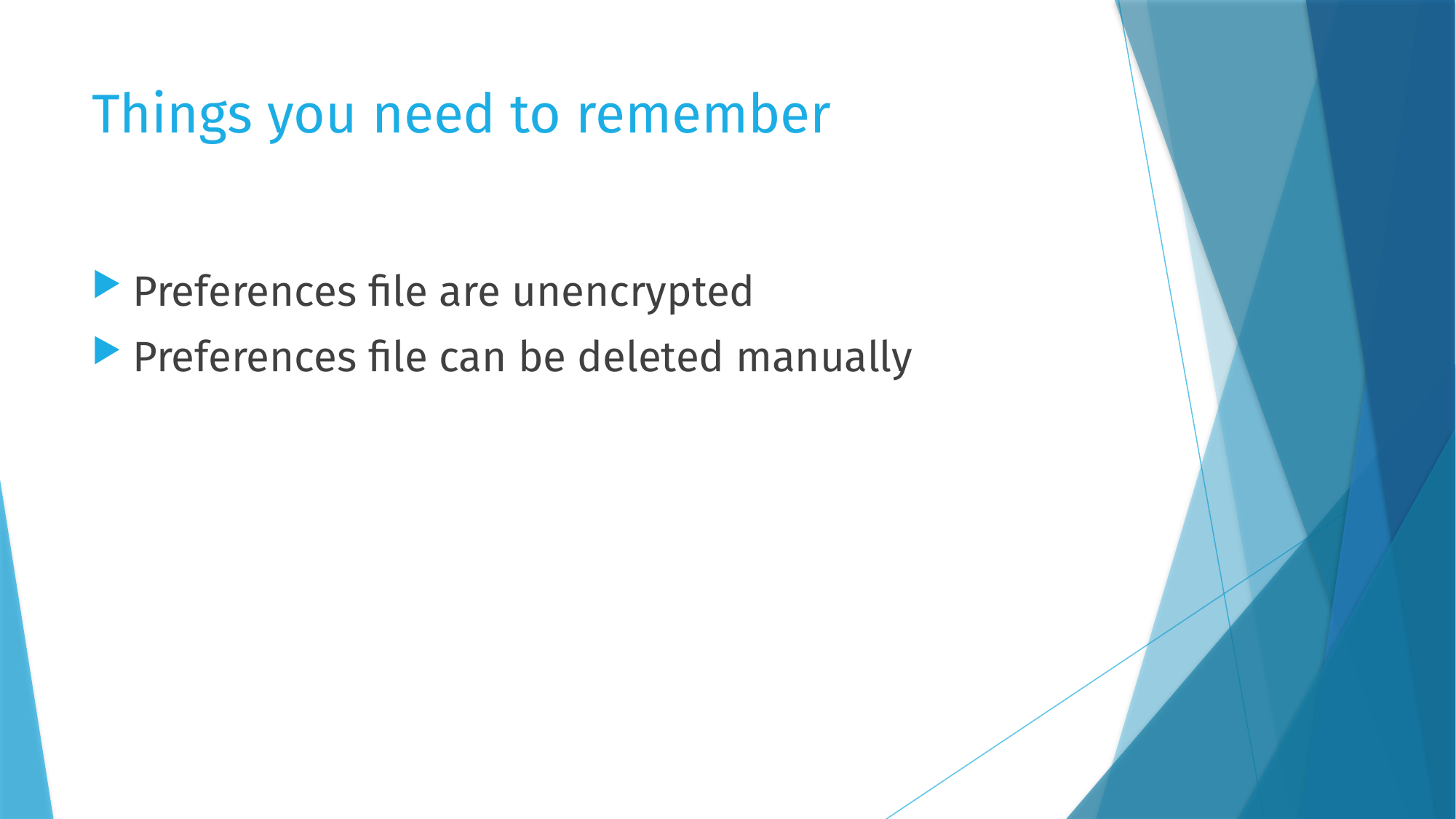

# Things you need to remember
Preferences file are unencrypted
Preferences file can be deleted manually